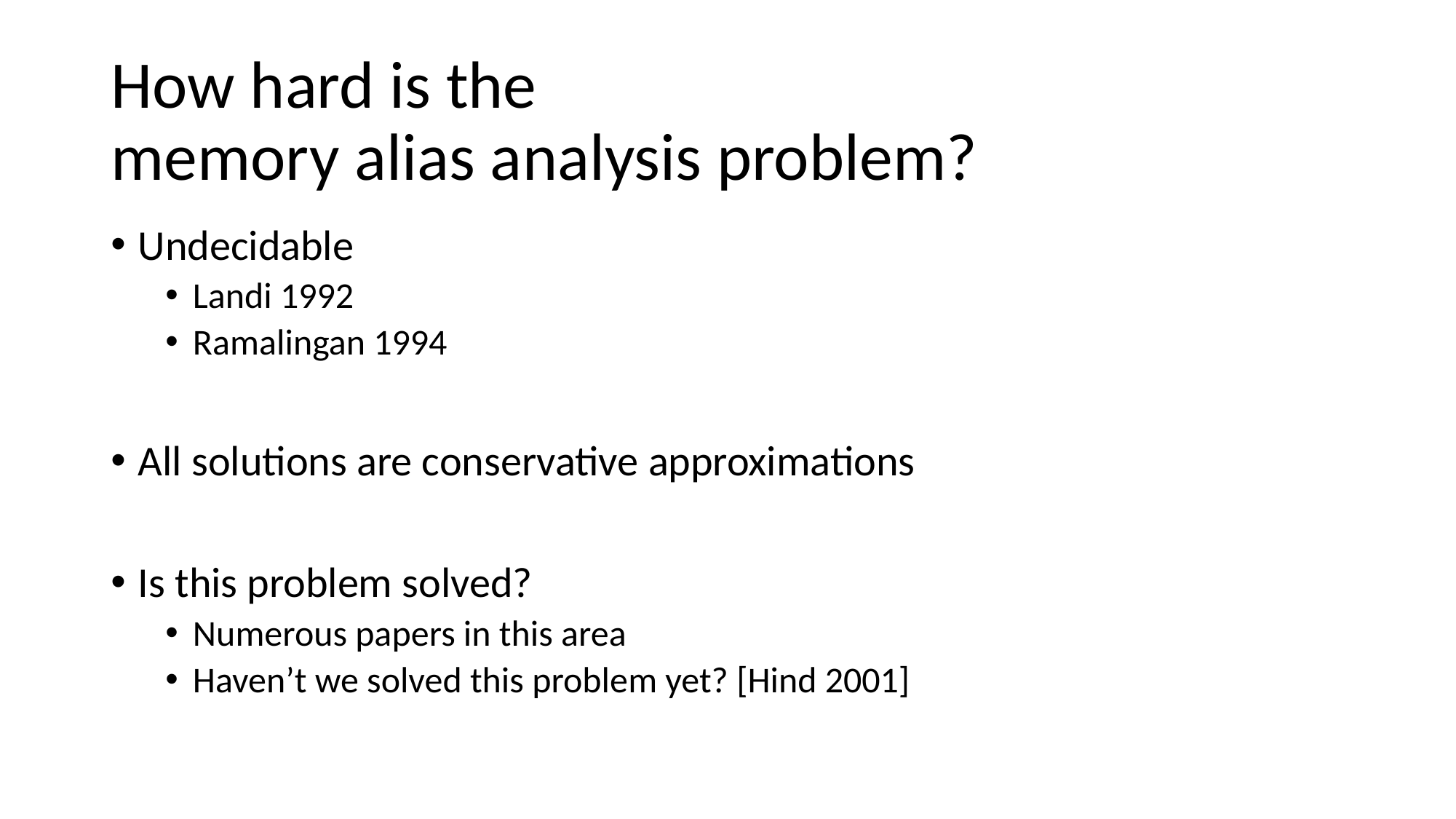

# How hard is the memory alias analysis problem?
Undecidable
Landi 1992
Ramalingan 1994

All solutions are conservative approximations

Is this problem solved?
Numerous papers in this area
Haven’t we solved this problem yet? [Hind 2001]